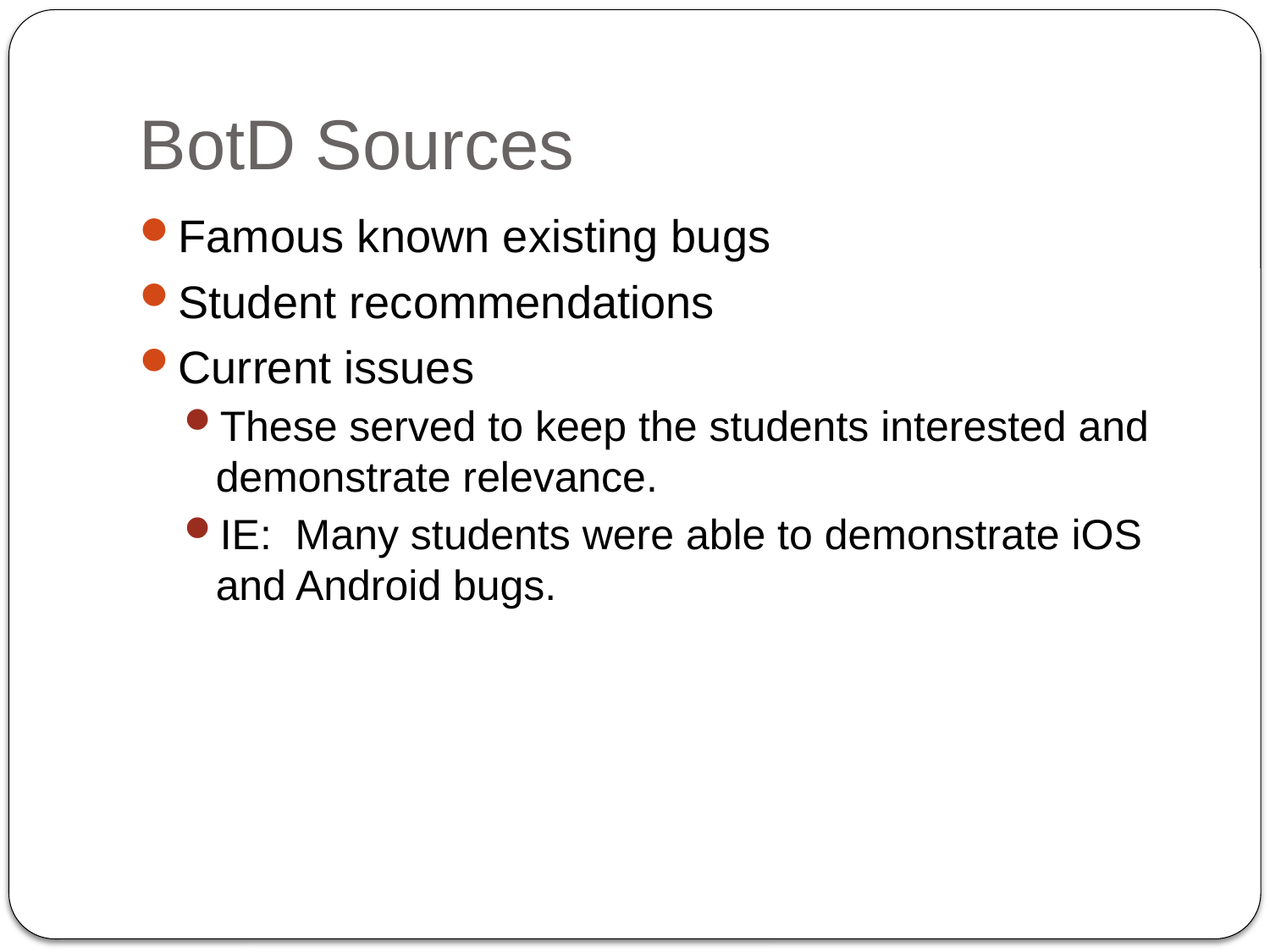

# BotD Sources
Famous known existing bugs
Student recommendations
Current issues
These served to keep the students interested and demonstrate relevance.
IE:  Many students were able to demonstrate iOS and Android bugs.